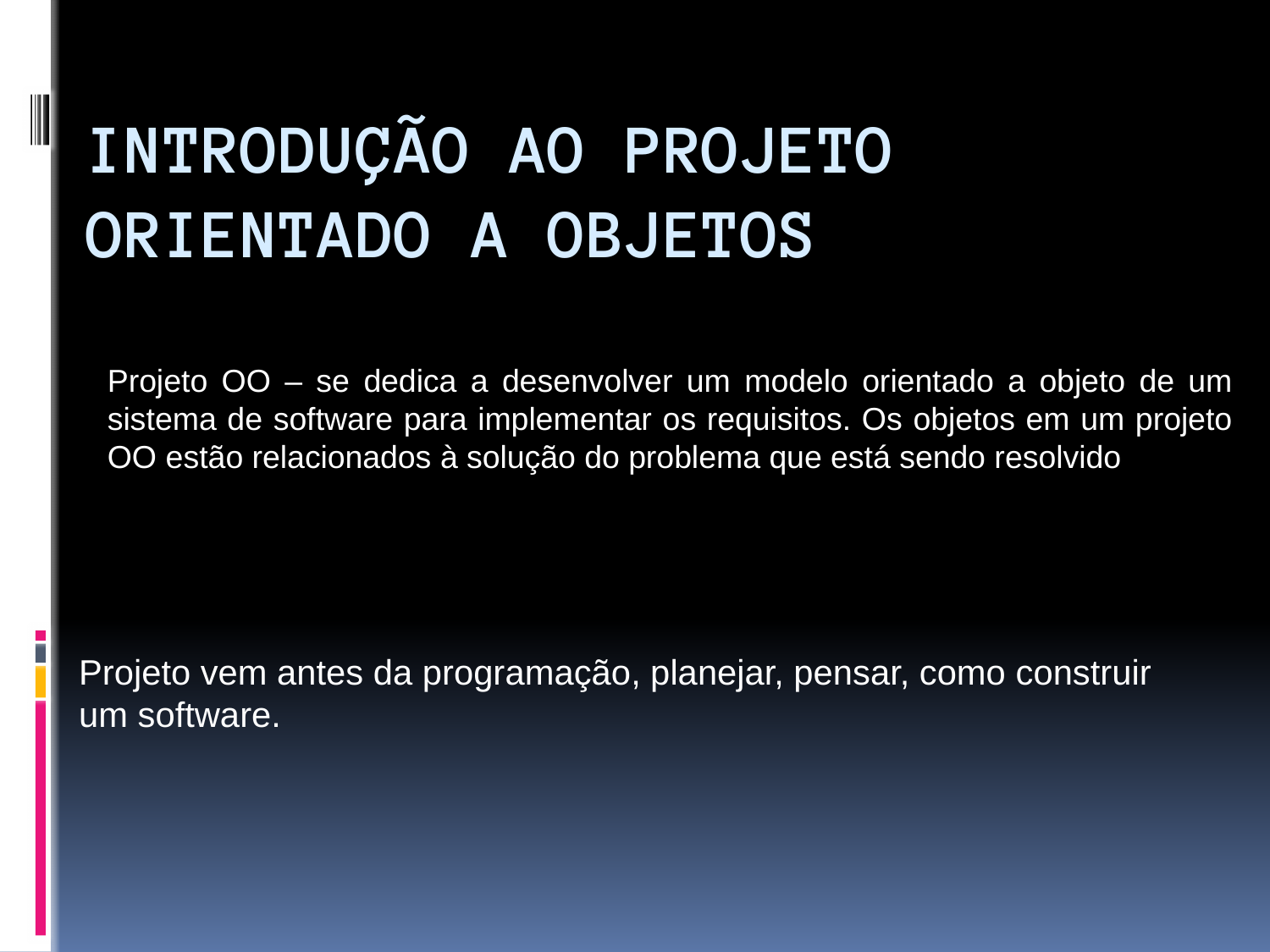

# Introdução ao projeto orientado a objetos
Projeto vem antes da programação, planejar, pensar, como construir um software.

Projeto OO – se dedica a desenvolver um modelo orientado a objeto de um sistema de software para implementar os requisitos. Os objetos em um projeto OO estão relacionados à solução do problema que está sendo resolvido